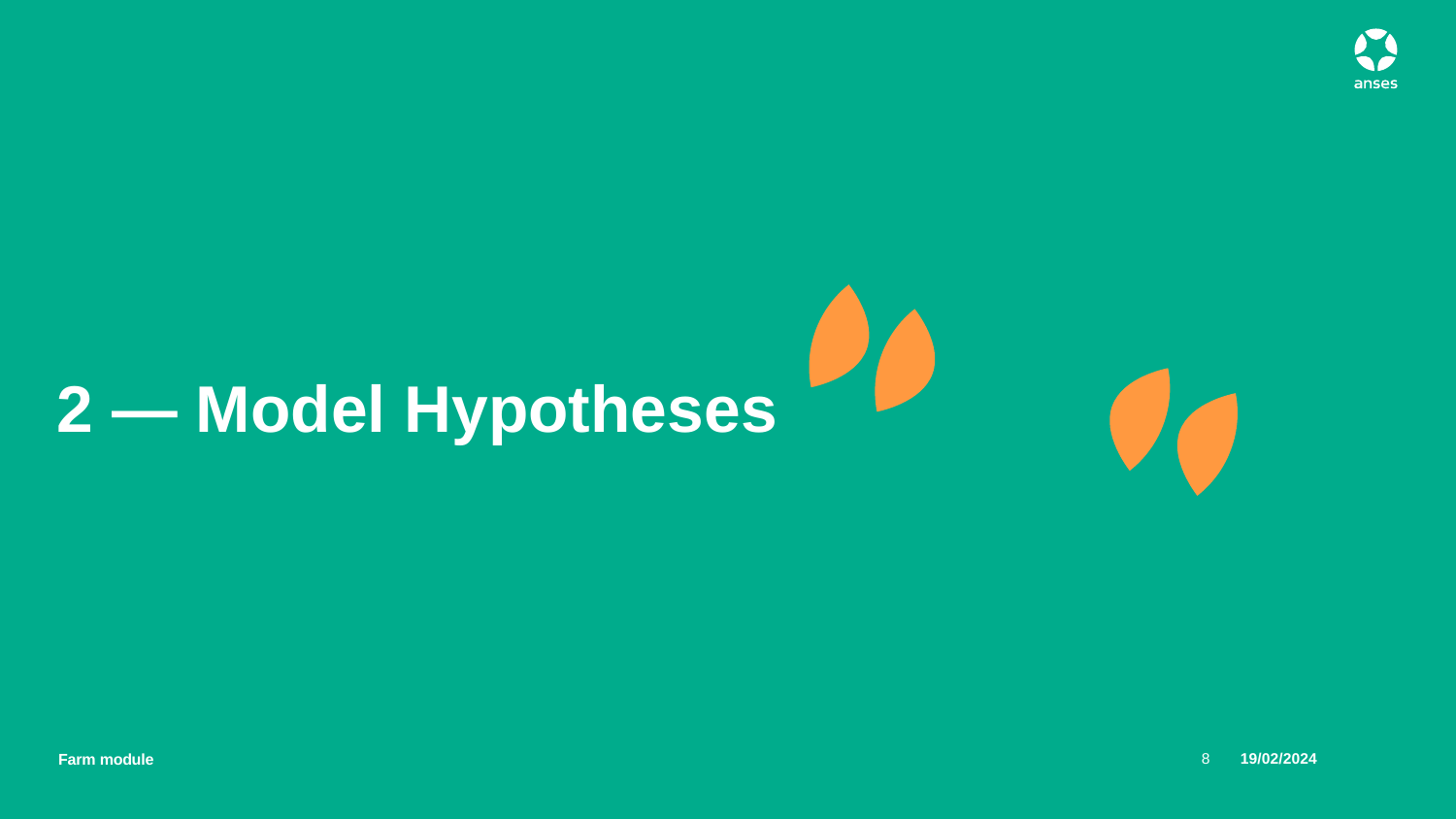

# 2 — Model Hypotheses
8
19/02/2024
Farm module